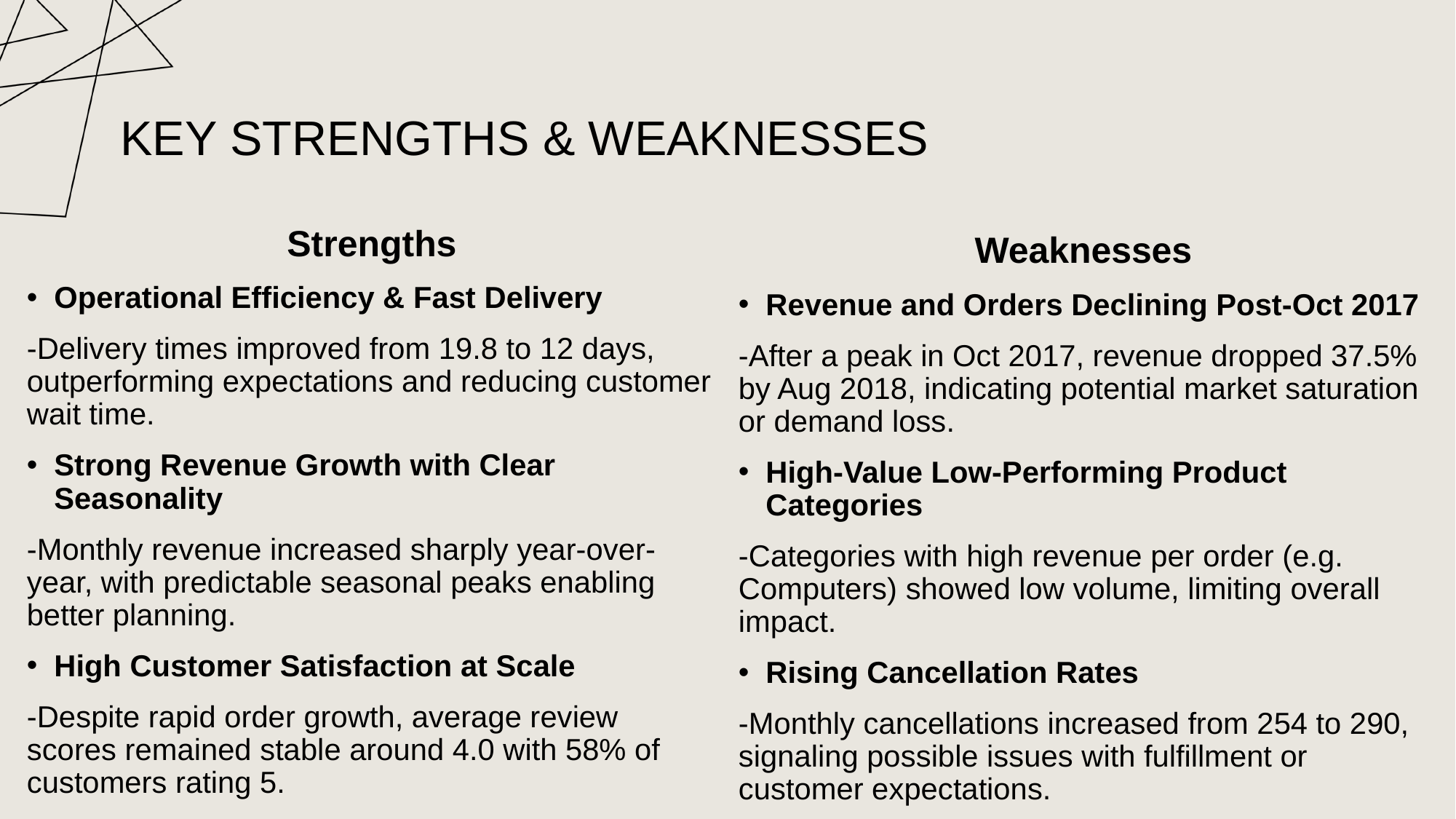

# Key strengths & weaknesses
Strengths
Operational Efficiency & Fast Delivery
-Delivery times improved from 19.8 to 12 days, outperforming expectations and reducing customer wait time.
Strong Revenue Growth with Clear Seasonality
-Monthly revenue increased sharply year-over-year, with predictable seasonal peaks enabling better planning.
High Customer Satisfaction at Scale
-Despite rapid order growth, average review scores remained stable around 4.0 with 58% of customers rating 5.

Weaknesses
Revenue and Orders Declining Post-Oct 2017
-After a peak in Oct 2017, revenue dropped 37.5% by Aug 2018, indicating potential market saturation or demand loss.
High-Value Low-Performing Product Categories
-Categories with high revenue per order (e.g. Computers) showed low volume, limiting overall impact.
Rising Cancellation Rates
-Monthly cancellations increased from 254 to 290, signaling possible issues with fulfillment or customer expectations.